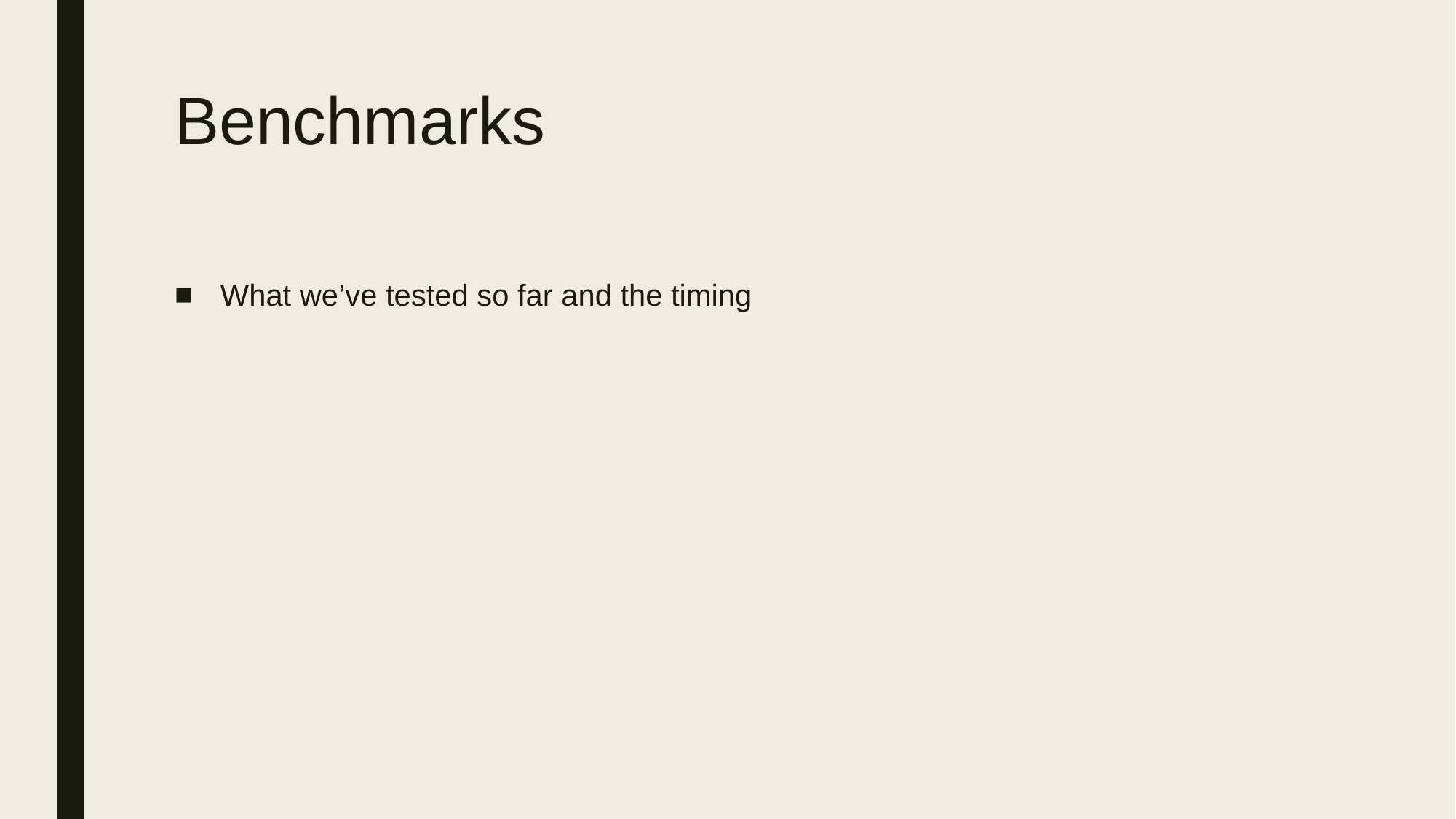

# Benchmarks
What we’ve tested so far and the timing